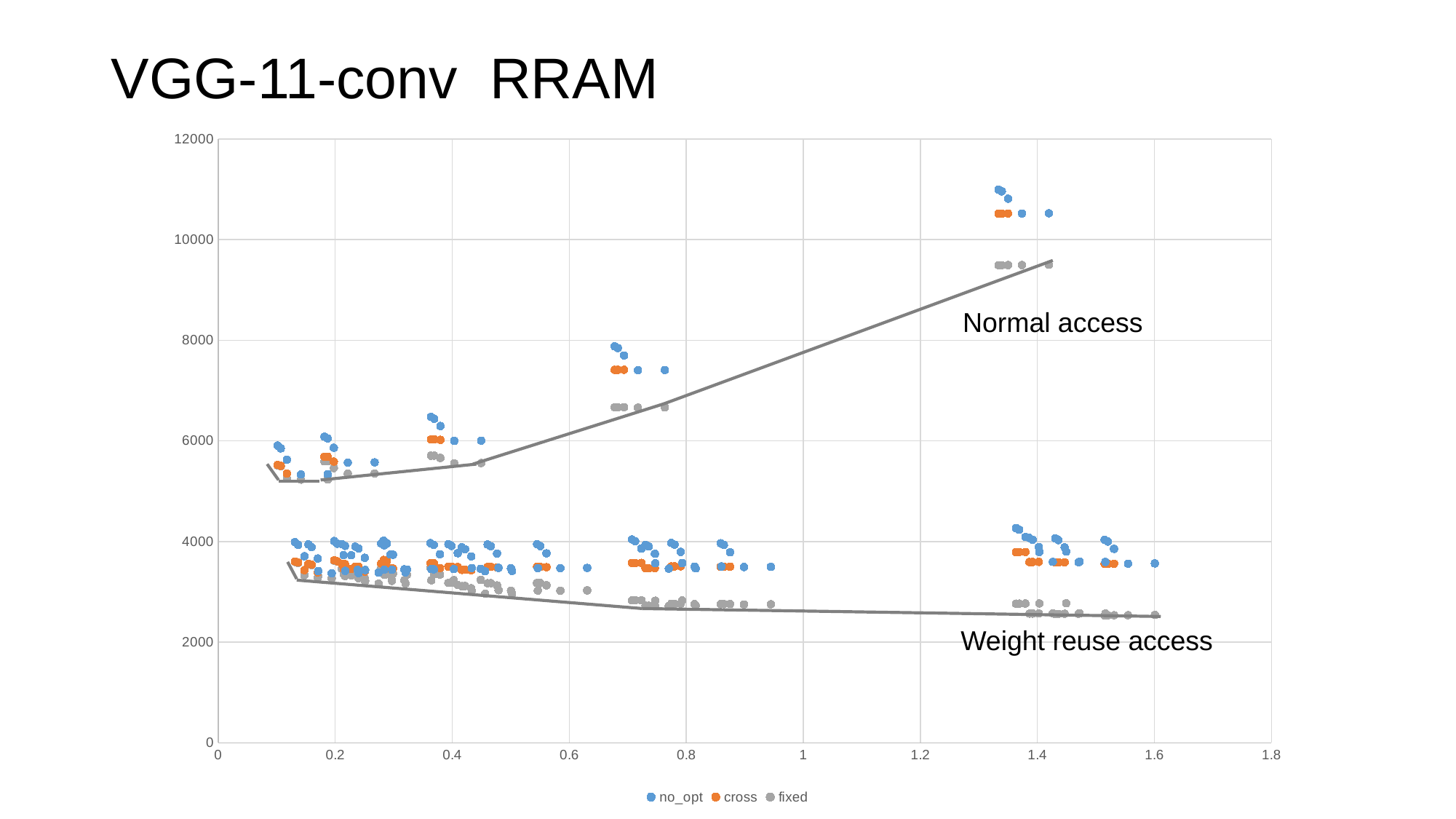

# VGG-11-conv  RRAM

### Chart

| Category | no_opt | cross | fixed |
|---|---|---|---|
Normal access
Weight reuse access